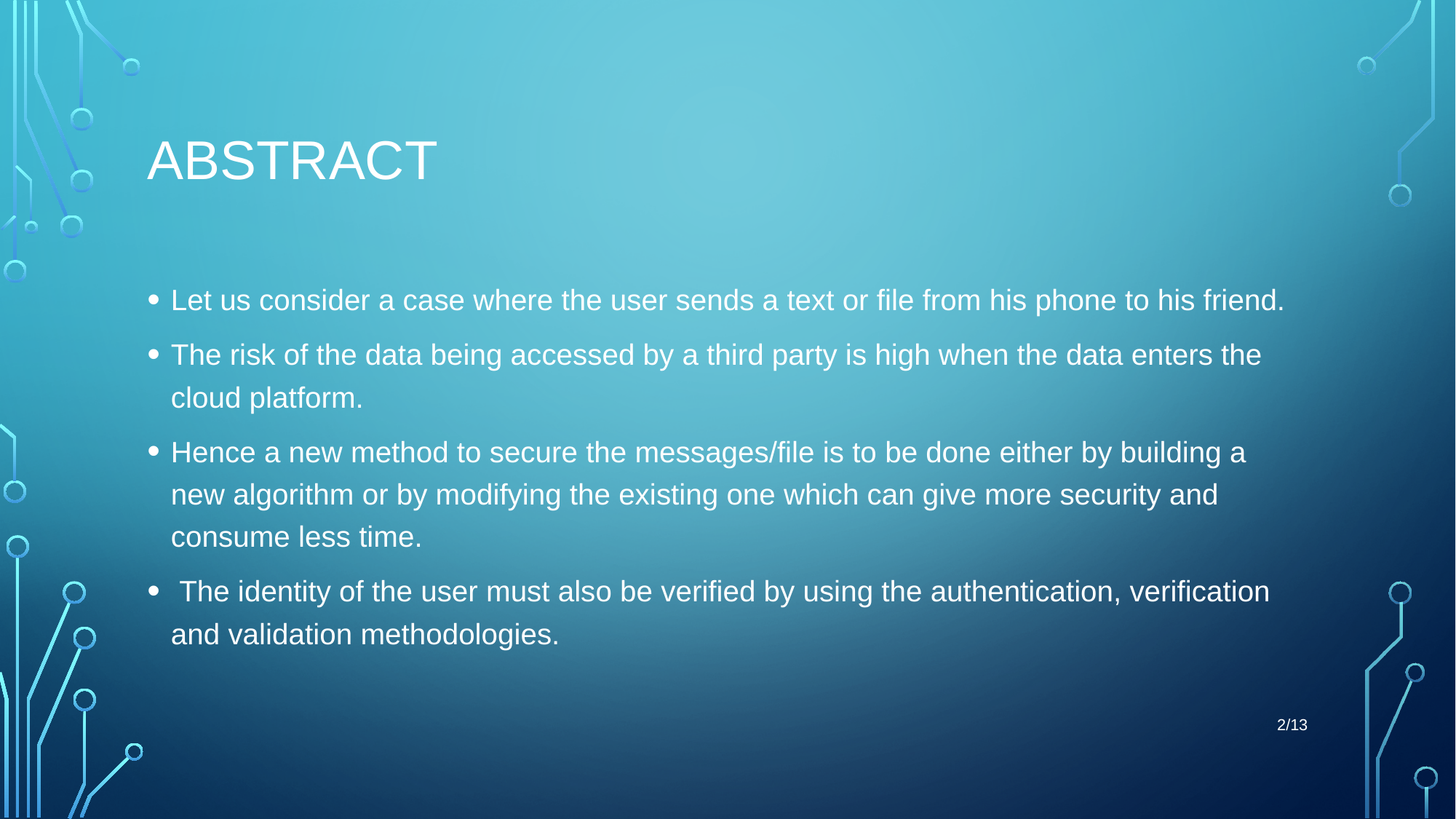

# Abstract
Let us consider a case where the user sends a text or file from his phone to his friend.
The risk of the data being accessed by a third party is high when the data enters the cloud platform.
Hence a new method to secure the messages/file is to be done either by building a new algorithm or by modifying the existing one which can give more security and consume less time.
 The identity of the user must also be verified by using the authentication, verification and validation methodologies.
2/13